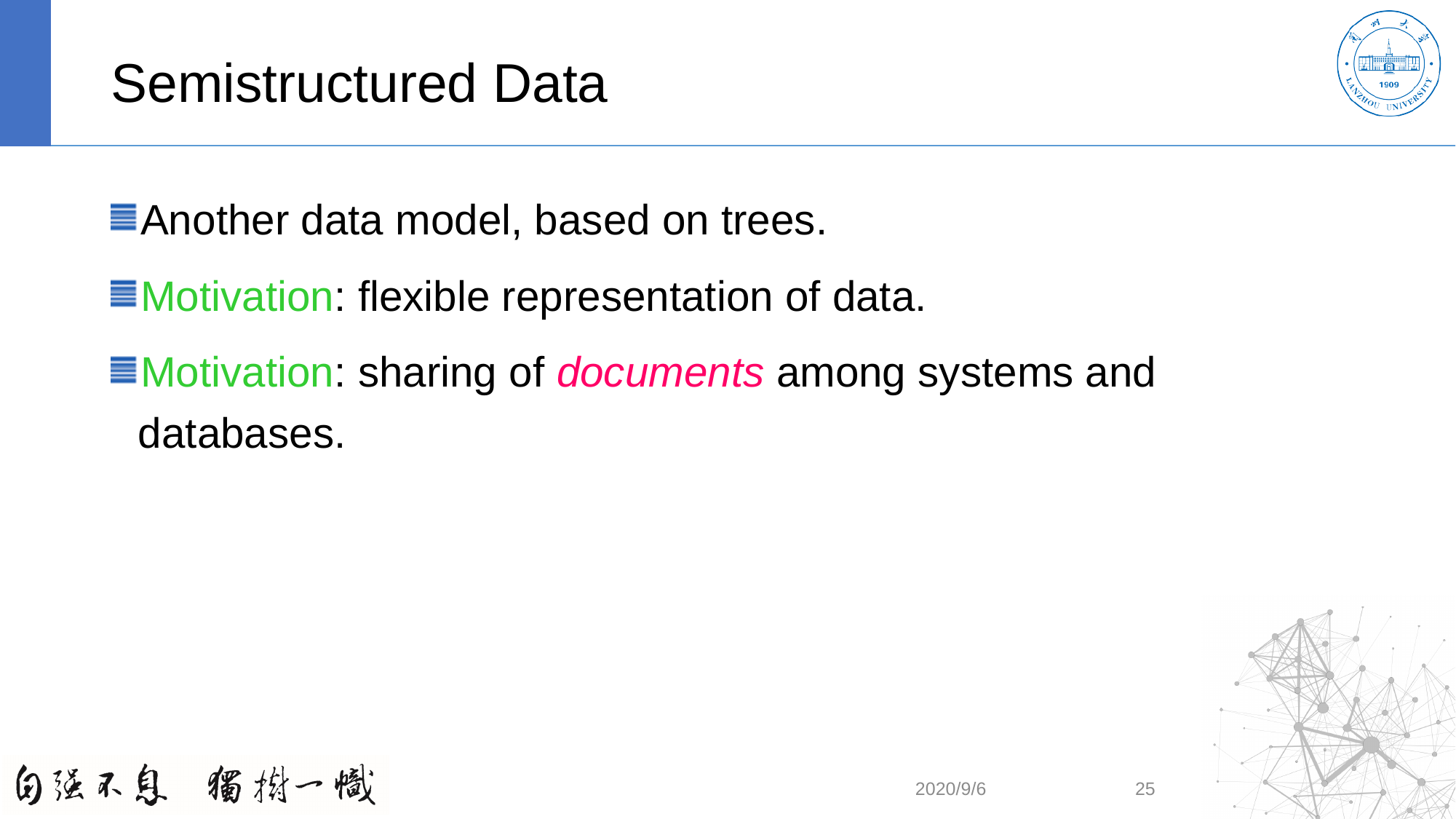

# Semistructured Data
Another data model, based on trees.
Motivation: flexible representation of data.
Motivation: sharing of documents among systems and databases.
2020/9/6
25